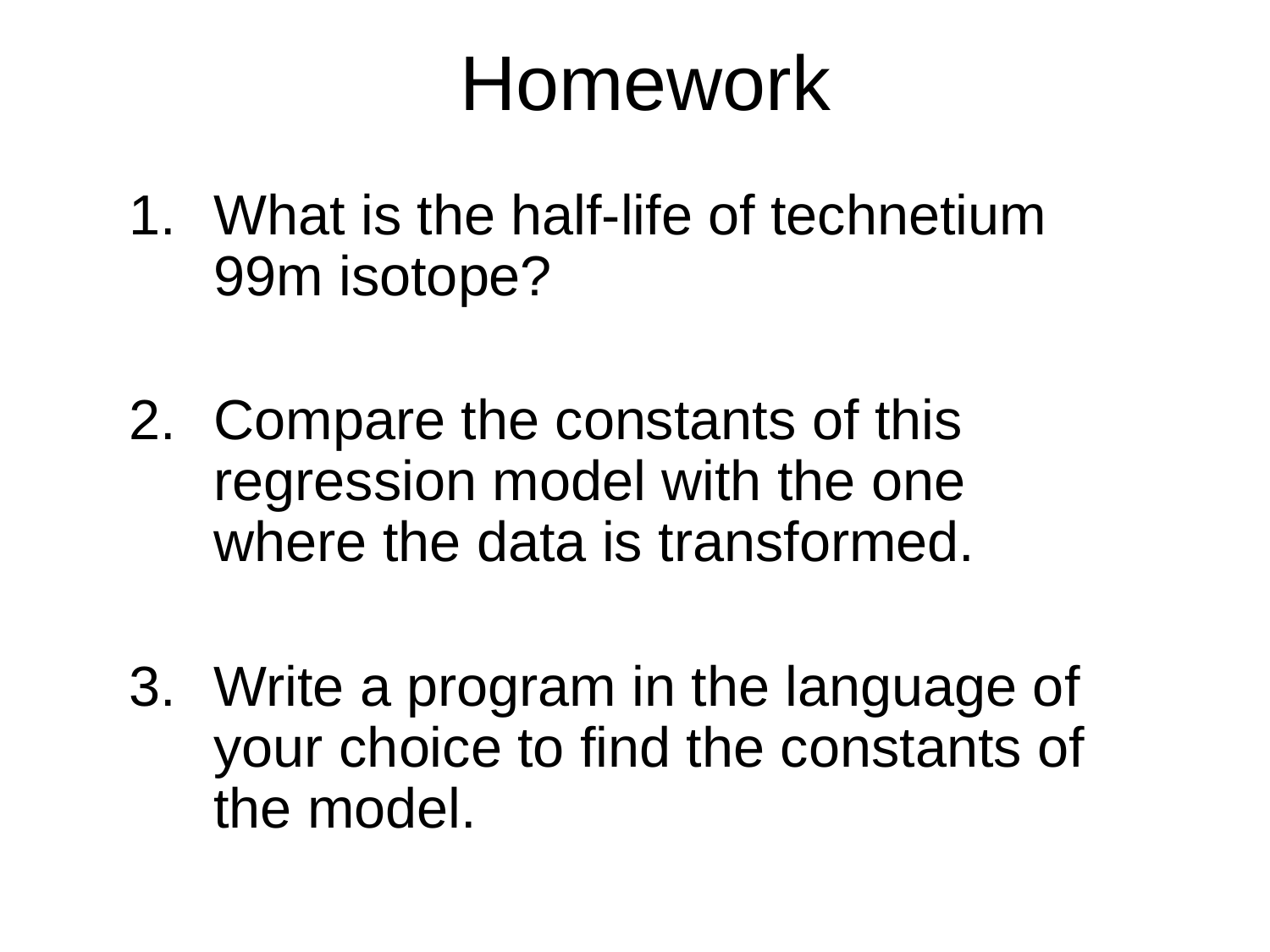

# Homework
What is the half-life of technetium 99m isotope?

Compare the constants of this regression model with the one where the data is transformed.

Write a program in the language of your choice to find the constants of the model.